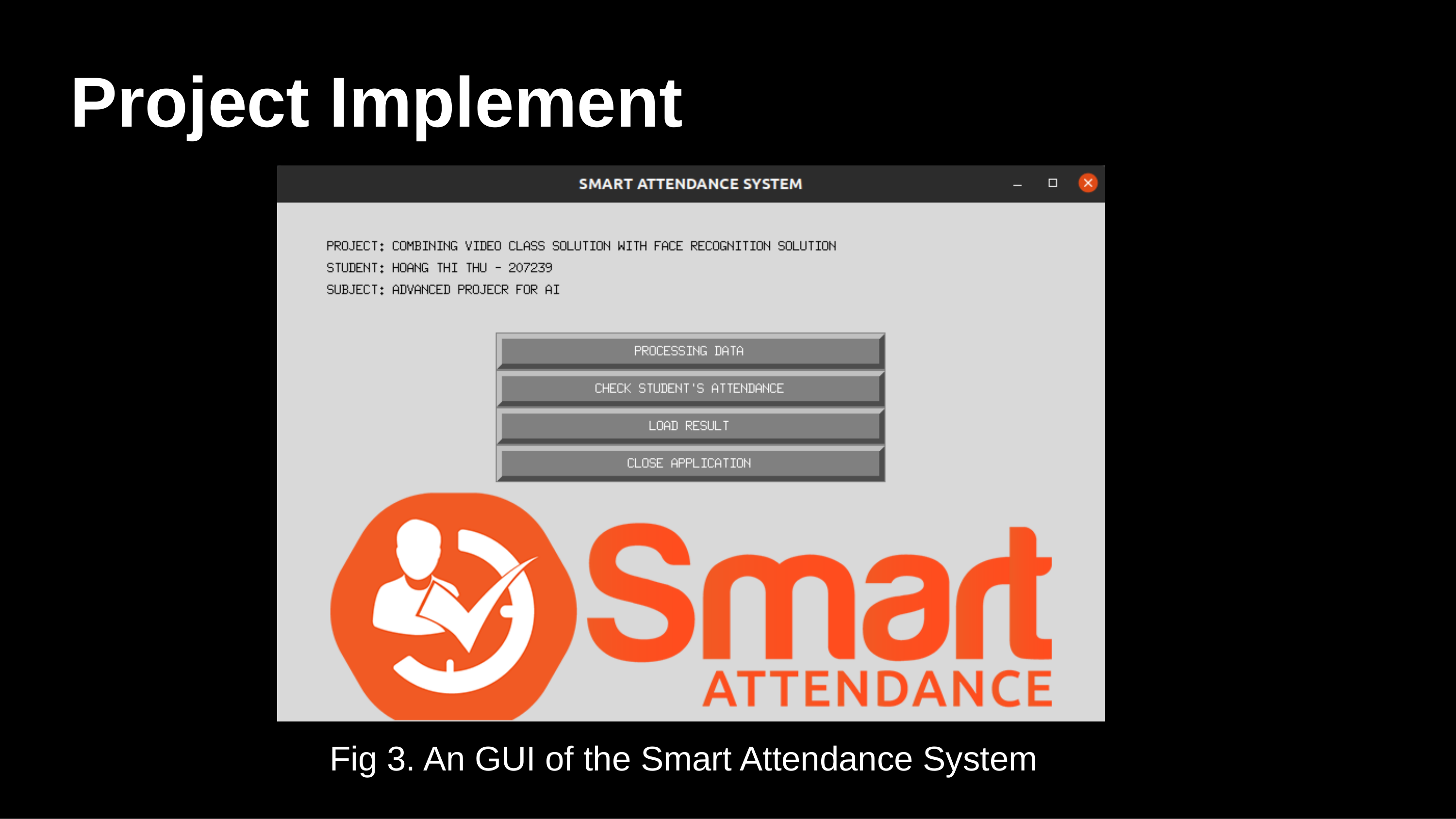

# Project Implement

Fig 3. An GUI of the Smart Attendance System